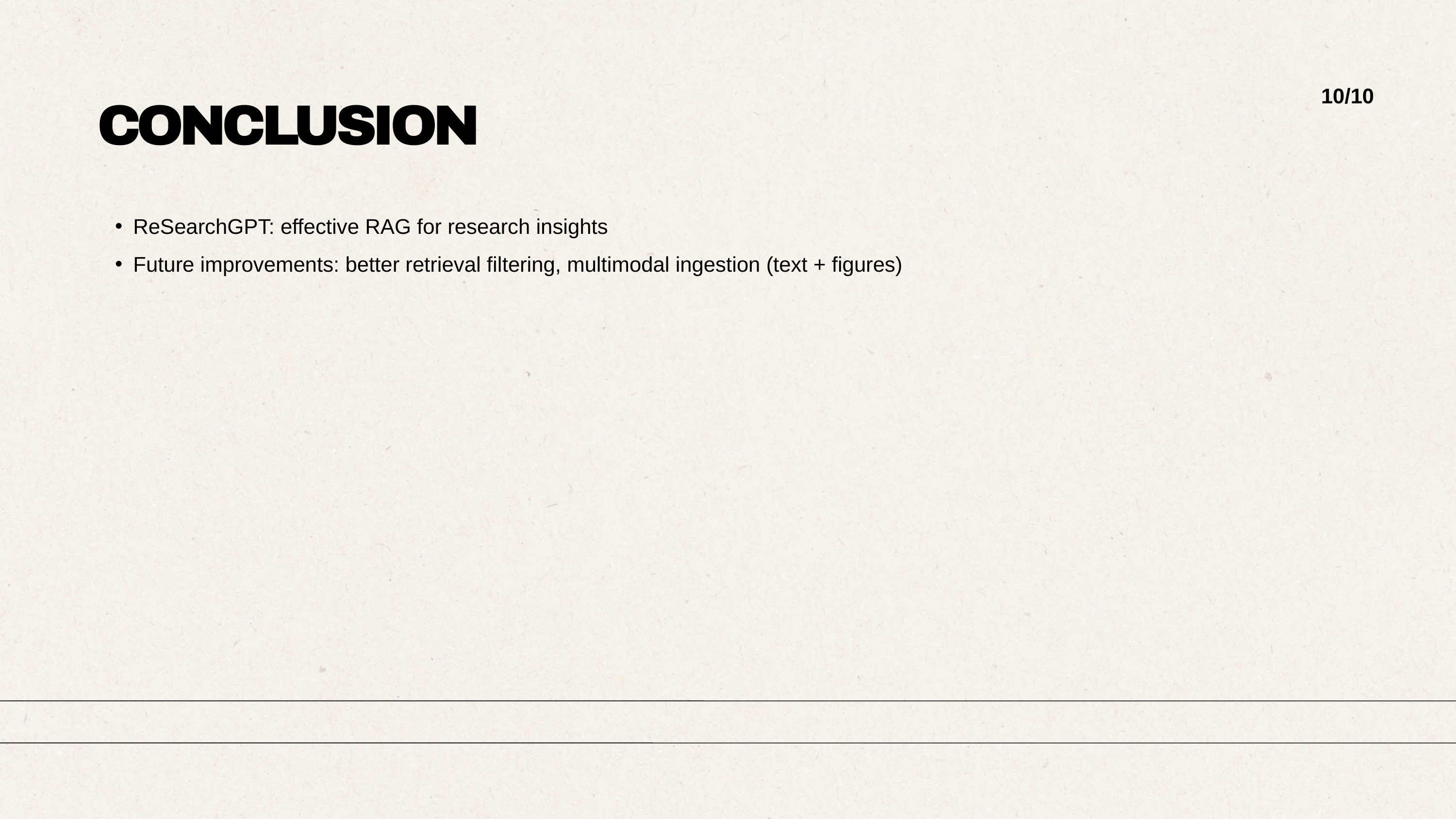

10/10
CONCLUSION
ReSearchGPT: effective RAG for research insights
Future improvements: better retrieval filtering, multimodal ingestion (text + figures)